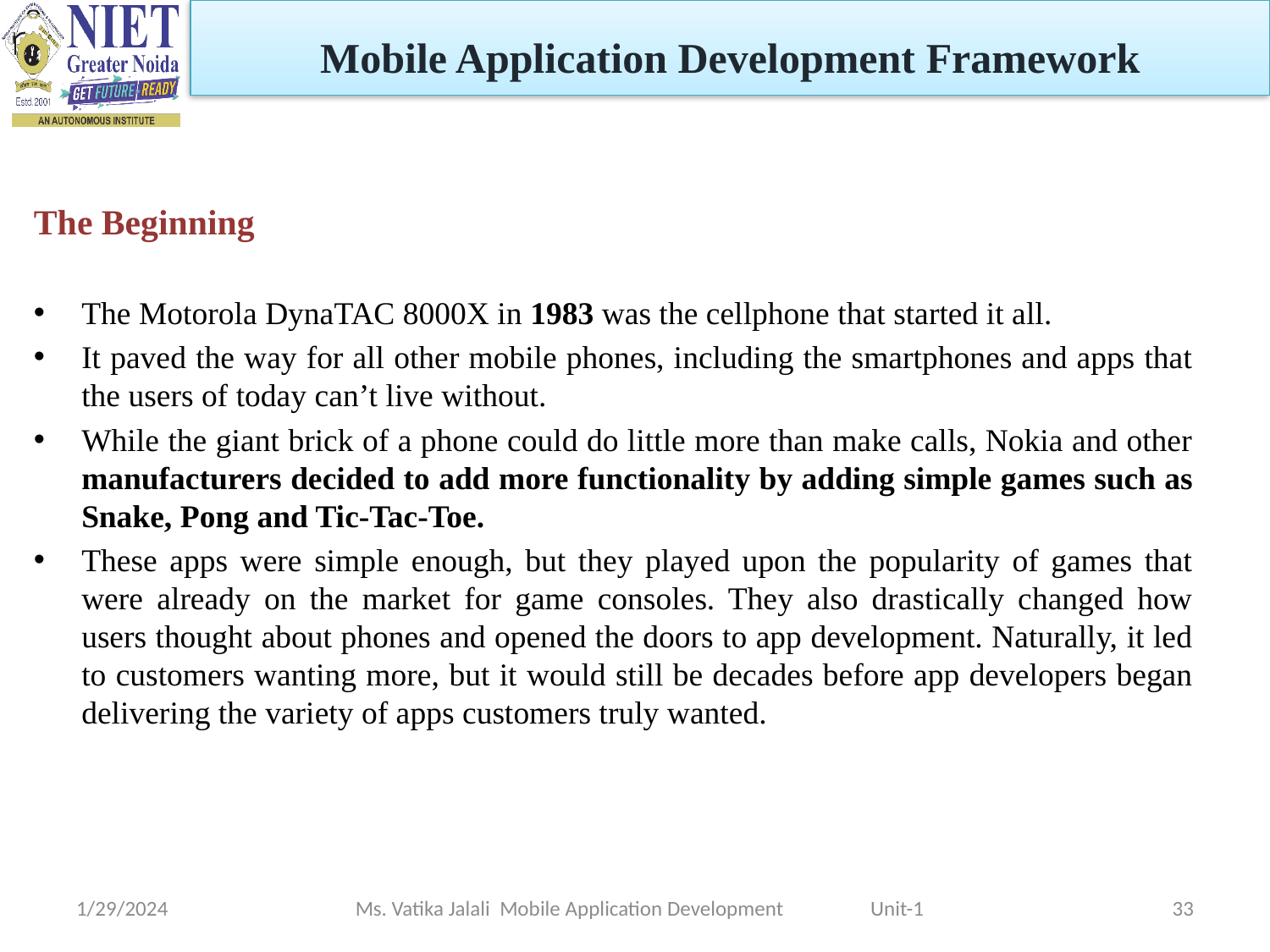

Mobile Application Development Framework

The Beginning

The Motorola DynaTAC 8000X in 1983 was the cellphone that started it all.
It paved the way for all other mobile phones, including the smartphones and apps that the users of today can’t live without.
While the giant brick of a phone could do little more than make calls, Nokia and other manufacturers decided to add more functionality by adding simple games such as Snake, Pong and Tic-Tac-Toe.
These apps were simple enough, but they played upon the popularity of games that were already on the market for game consoles. They also drastically changed how users thought about phones and opened the doors to app development. Naturally, it led to customers wanting more, but it would still be decades before app developers began delivering the variety of apps customers truly wanted.

1/29/2024
Ms. Vatika Jalali  Mobile Application Development                  Unit-1
33